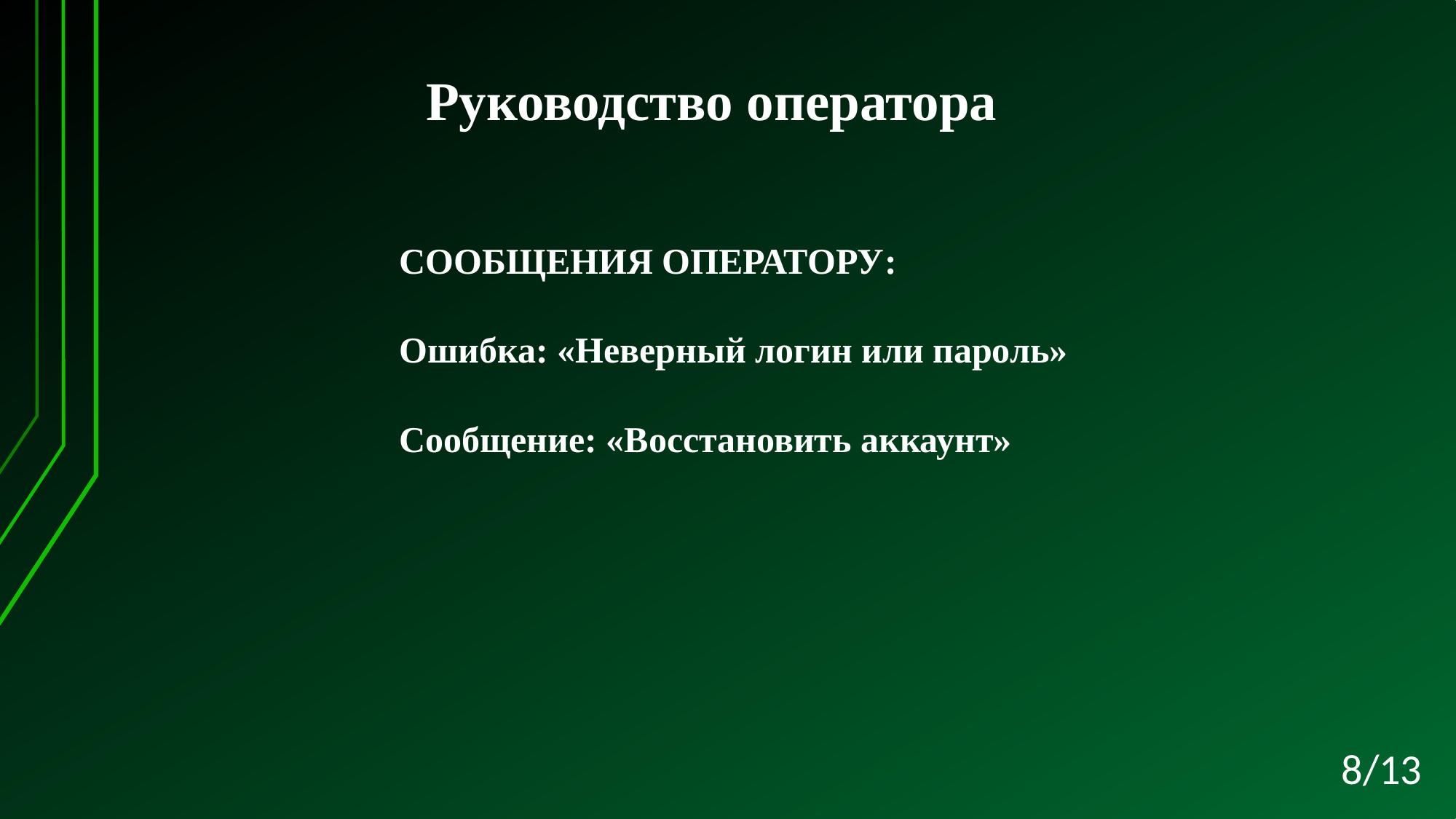

Руководство оператора
СООБЩЕНИЯ ОПЕРАТОРУ:
Ошибка: «Неверный логин или пароль»
Сообщение: «Восстановить аккаунт»
8/13